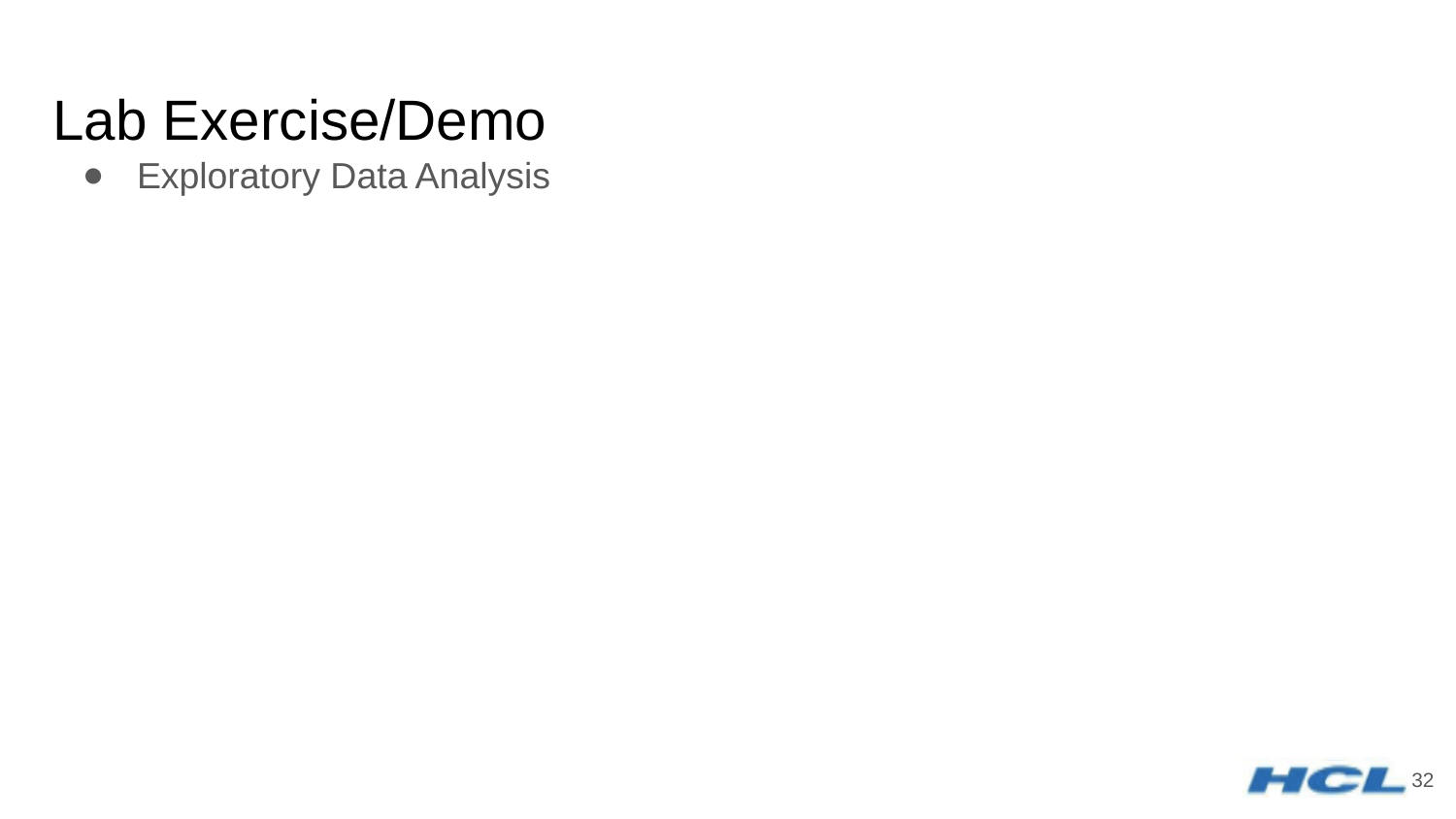

# Lab Exercise/Demo
Exploratory Data Analysis
32